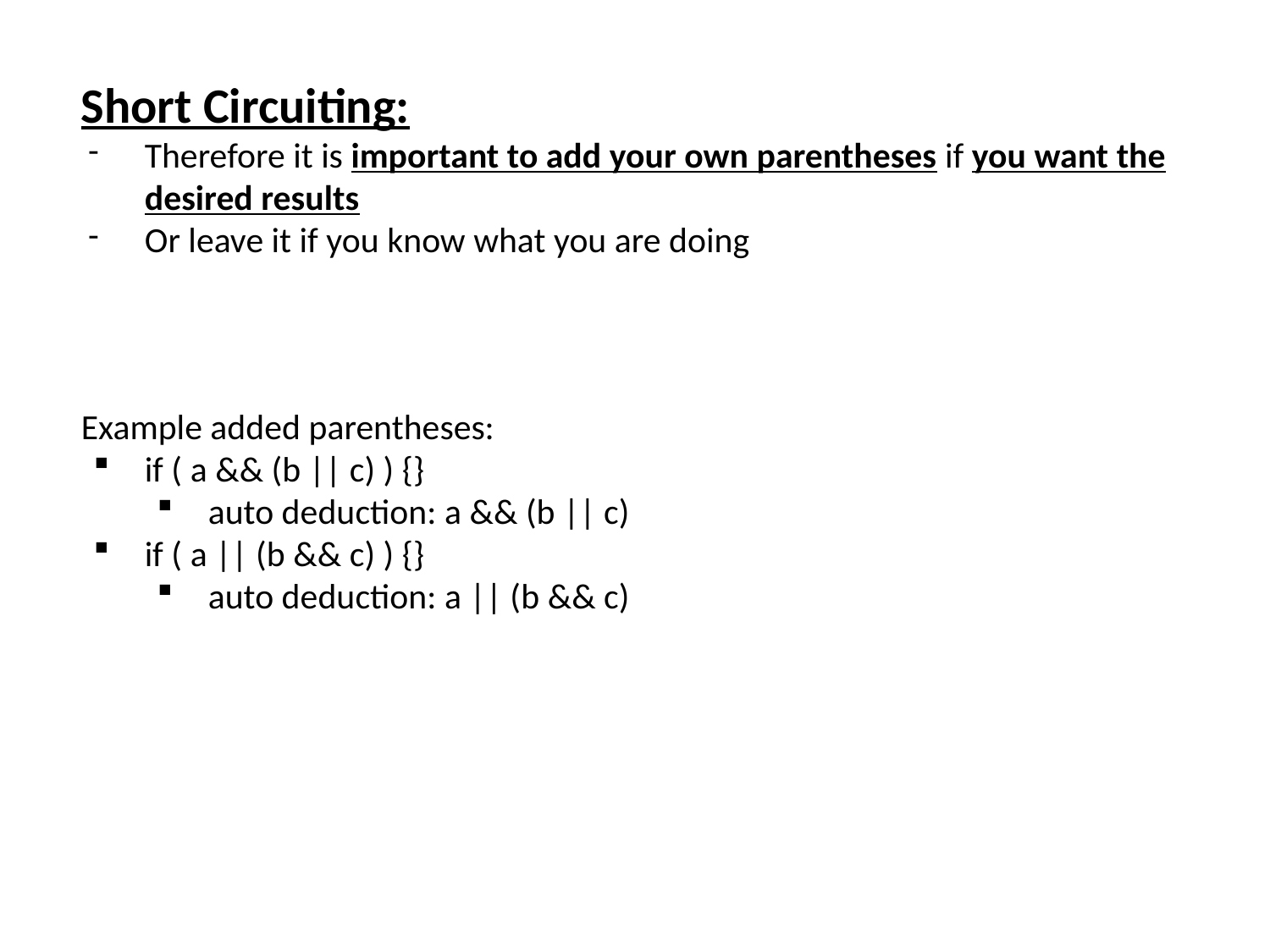

Short Circuiting:
Therefore it is important to add your own parentheses if you want the desired results
Or leave it if you know what you are doing
Example added parentheses:
if ( a && (b || c) ) {}
auto deduction: a && (b || c)
if ( a || (b && c) ) {}
auto deduction: a || (b && c)